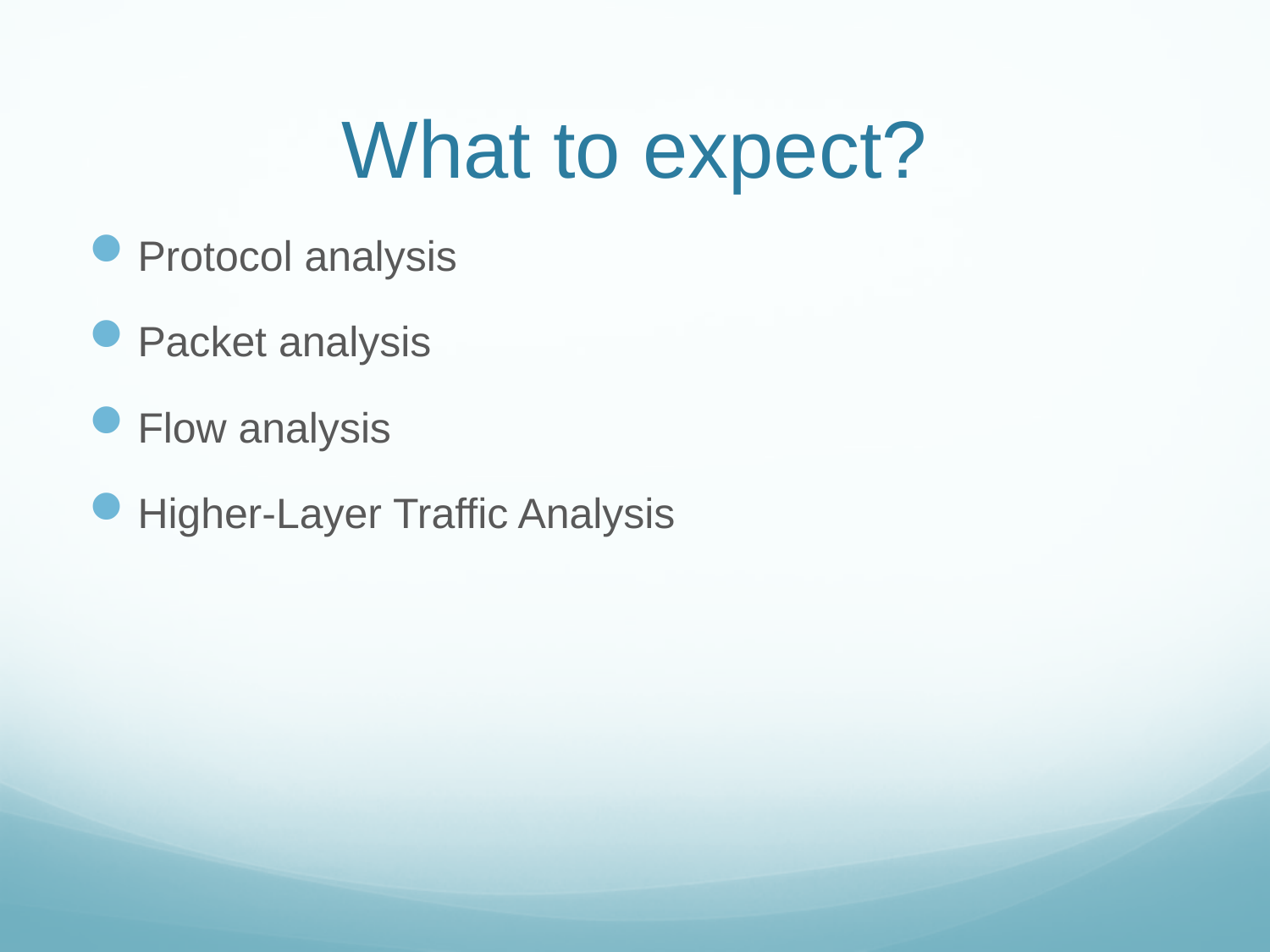

# What to expect?
Protocol analysis
Packet analysis
Flow analysis
Higher-Layer Traffic Analysis